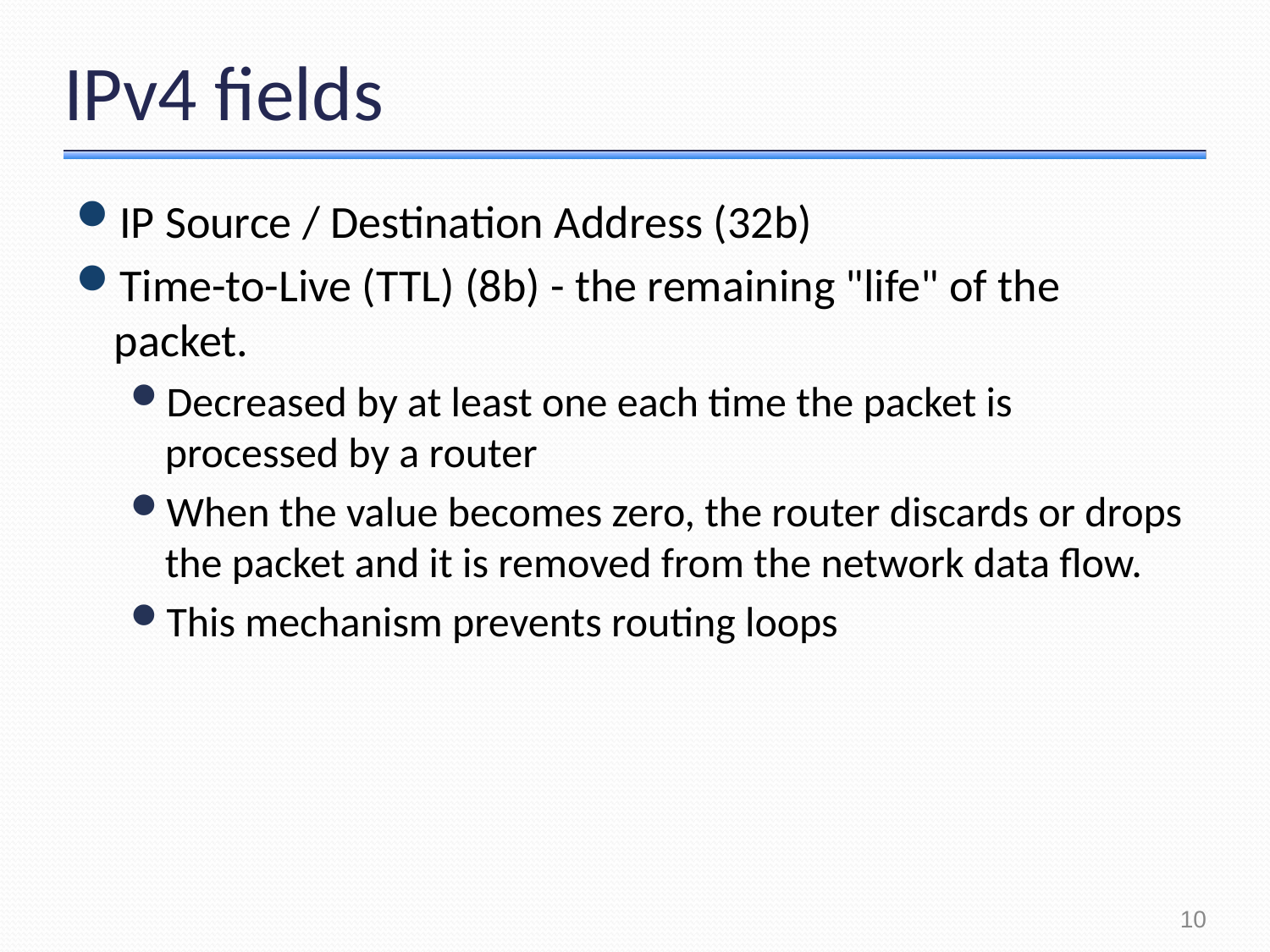

# IPv4 fields
IP Source / Destination Address (32b)
Time-to-Live (TTL) (8b) - the remaining "life" of the packet.
Decreased by at least one each time the packet is processed by a router
When the value becomes zero, the router discards or drops the packet and it is removed from the network data flow.
This mechanism prevents routing loops
10